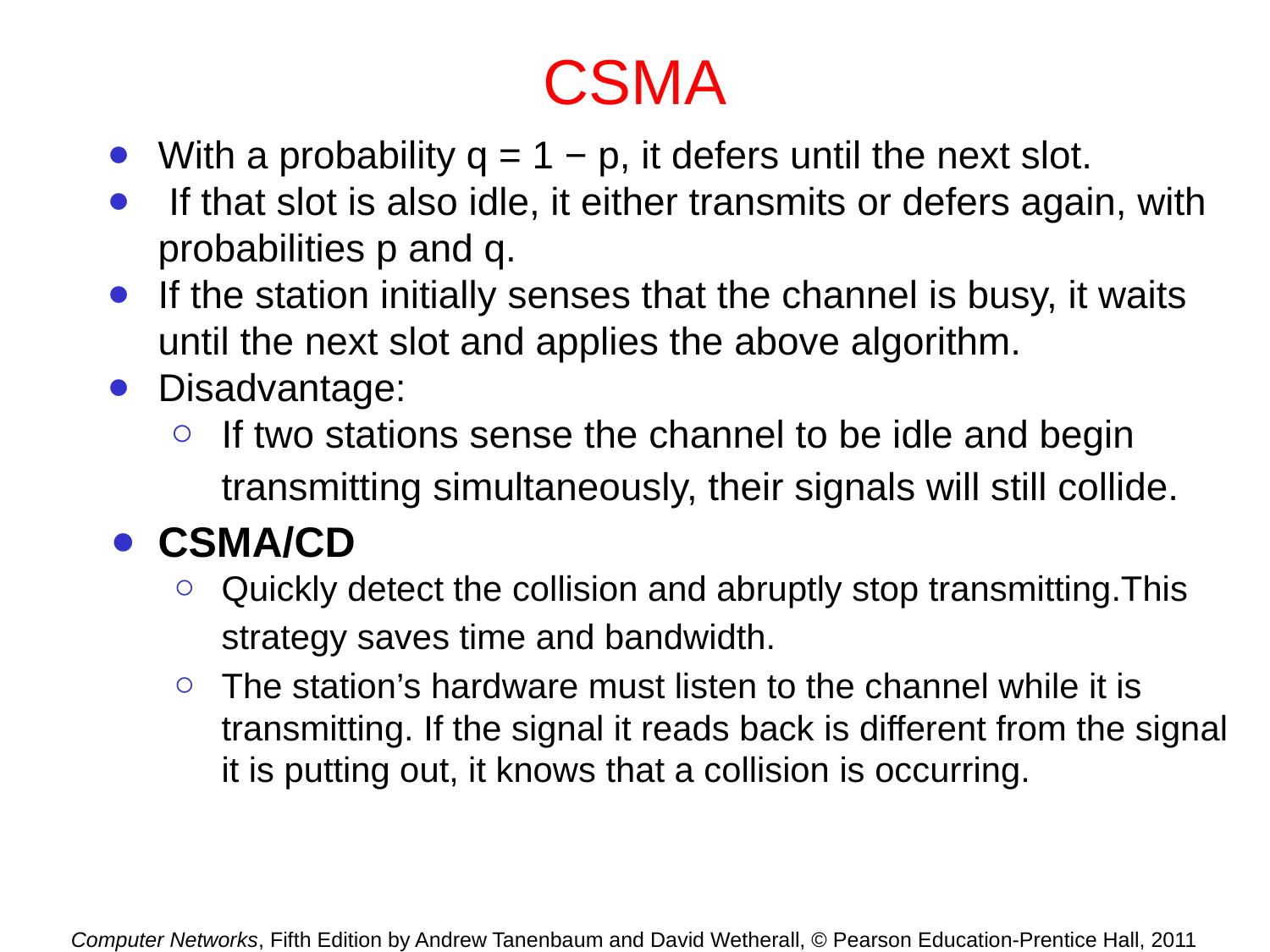

# CSMA
With a probability q = 1 − p, it defers until the next slot.
 If that slot is also idle, it either transmits or defers again, with probabilities p and q.
If the station initially senses that the channel is busy, it waits until the next slot and applies the above algorithm.
Disadvantage:
If two stations sense the channel to be idle and begin
transmitting simultaneously, their signals will still collide.
CSMA/CD
Quickly detect the collision and abruptly stop transmitting.This
strategy saves time and bandwidth.
The station’s hardware must listen to the channel while it is transmitting. If the signal it reads back is different from the signal it is putting out, it knows that a collision is occurring.